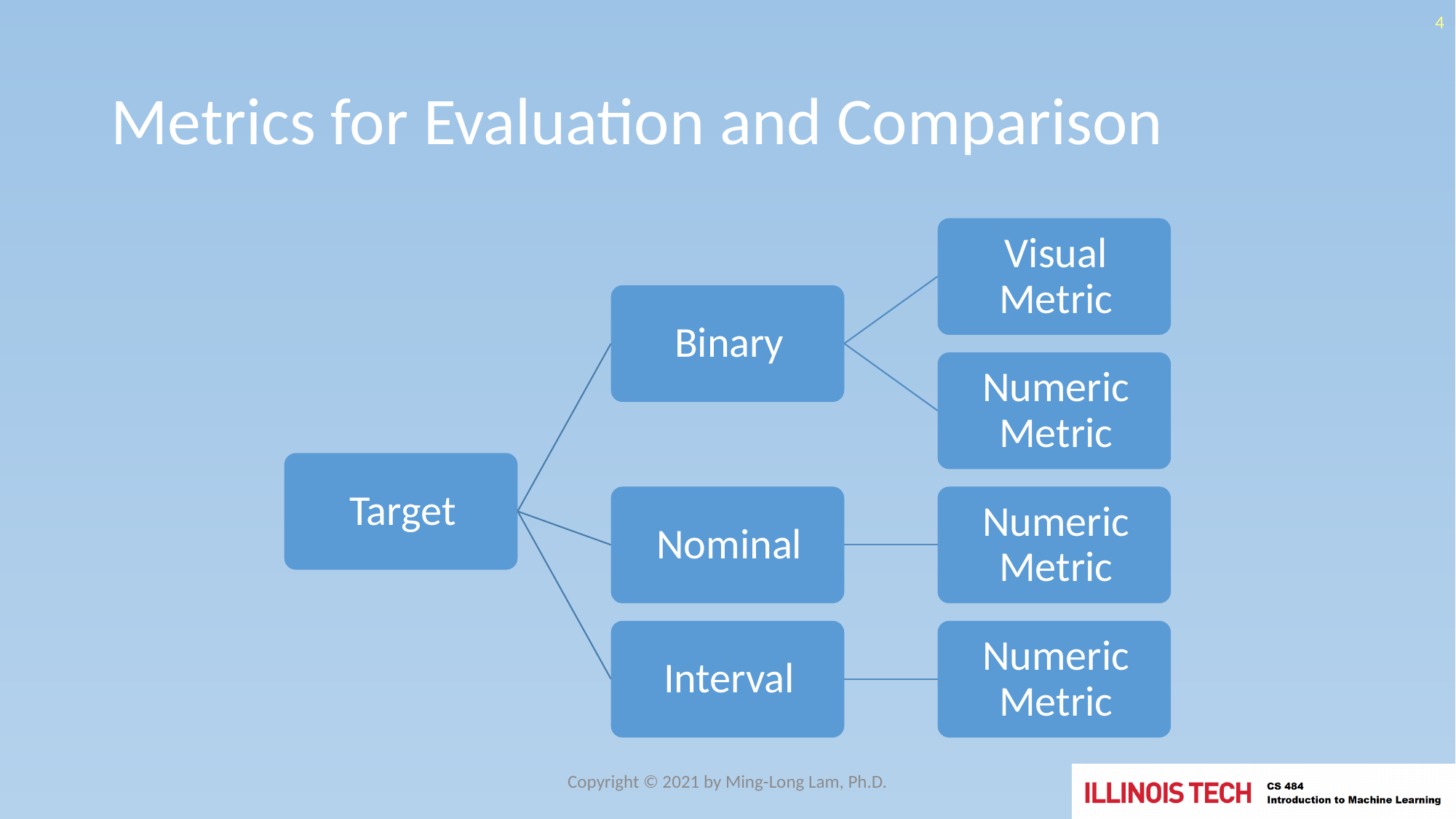

4
# Metrics for Evaluation and Comparison
Target

Binary

Visual Metric

Numeric Metric

Nominal

Numeric Metric

Interval

Numeric Metric
Copyright © 2021 by Ming-Long Lam, Ph.D.